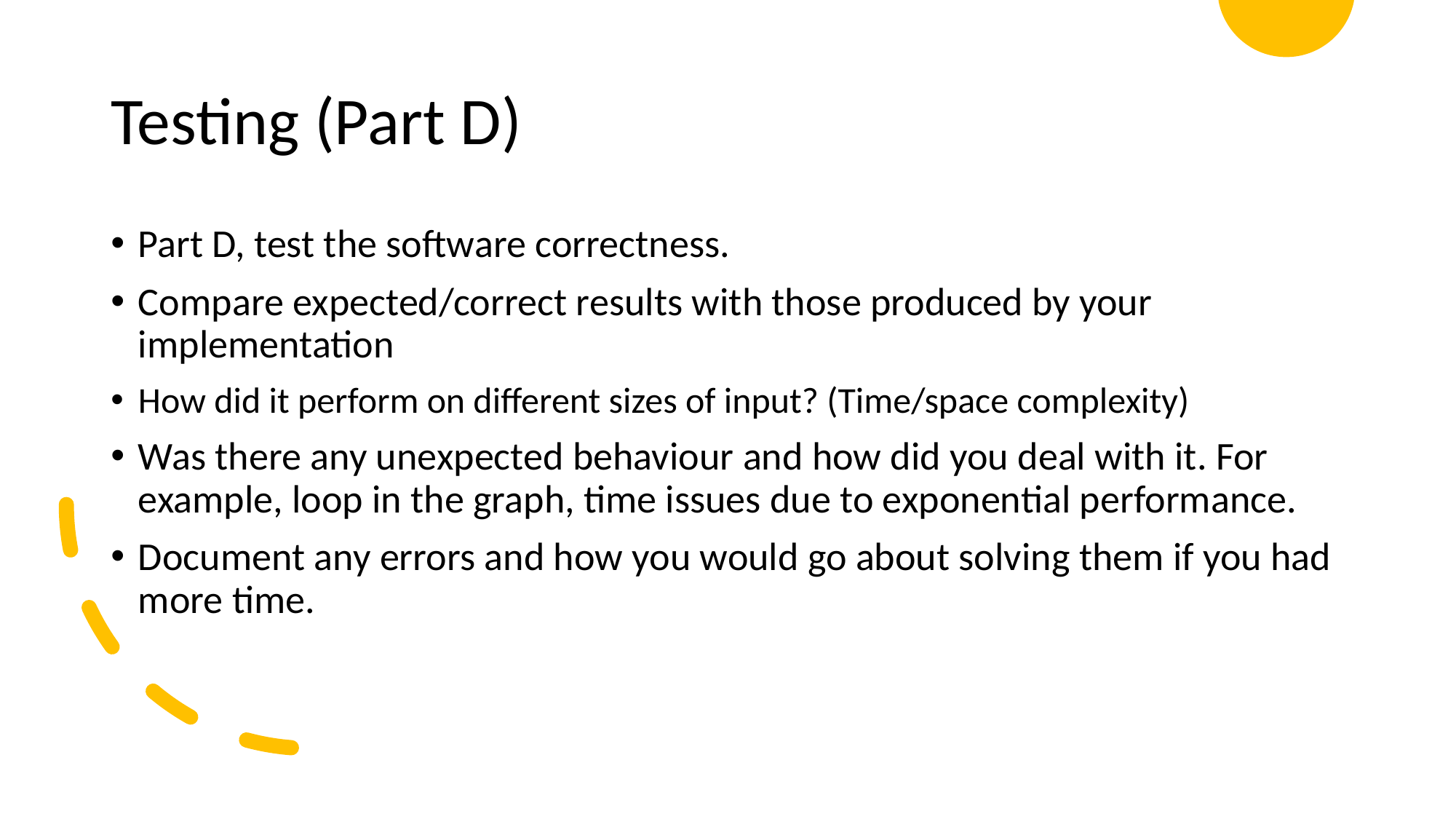

# Testing (Part D)
Part D, test the software correctness.
Compare expected/correct results with those produced by your implementation
How did it perform on different sizes of input? (Time/space complexity)
Was there any unexpected behaviour and how did you deal with it. For example, loop in the graph, time issues due to exponential performance.
Document any errors and how you would go about solving them if you had more time.